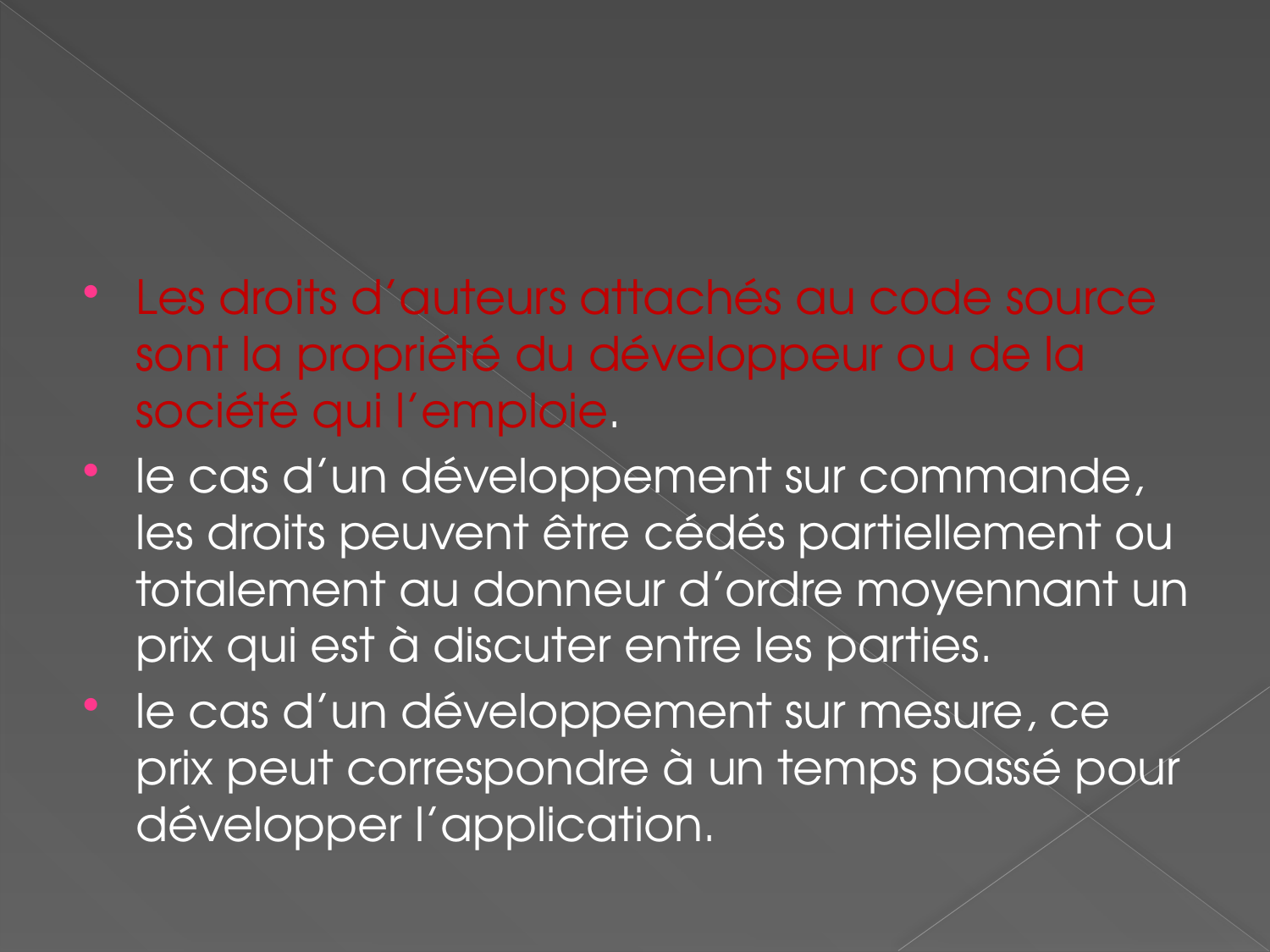

#
Les droits d’auteurs attachés au code source sont la propriété du développeur ou de la société qui l’emploie.
le cas d’un développement sur commande, les droits peuvent être cédés partiellement ou totalement au donneur d’ordre moyennant un prix qui est à discuter entre les parties.
le cas d’un développement sur mesure, ce prix peut correspondre à un temps passé pour développer l’application.